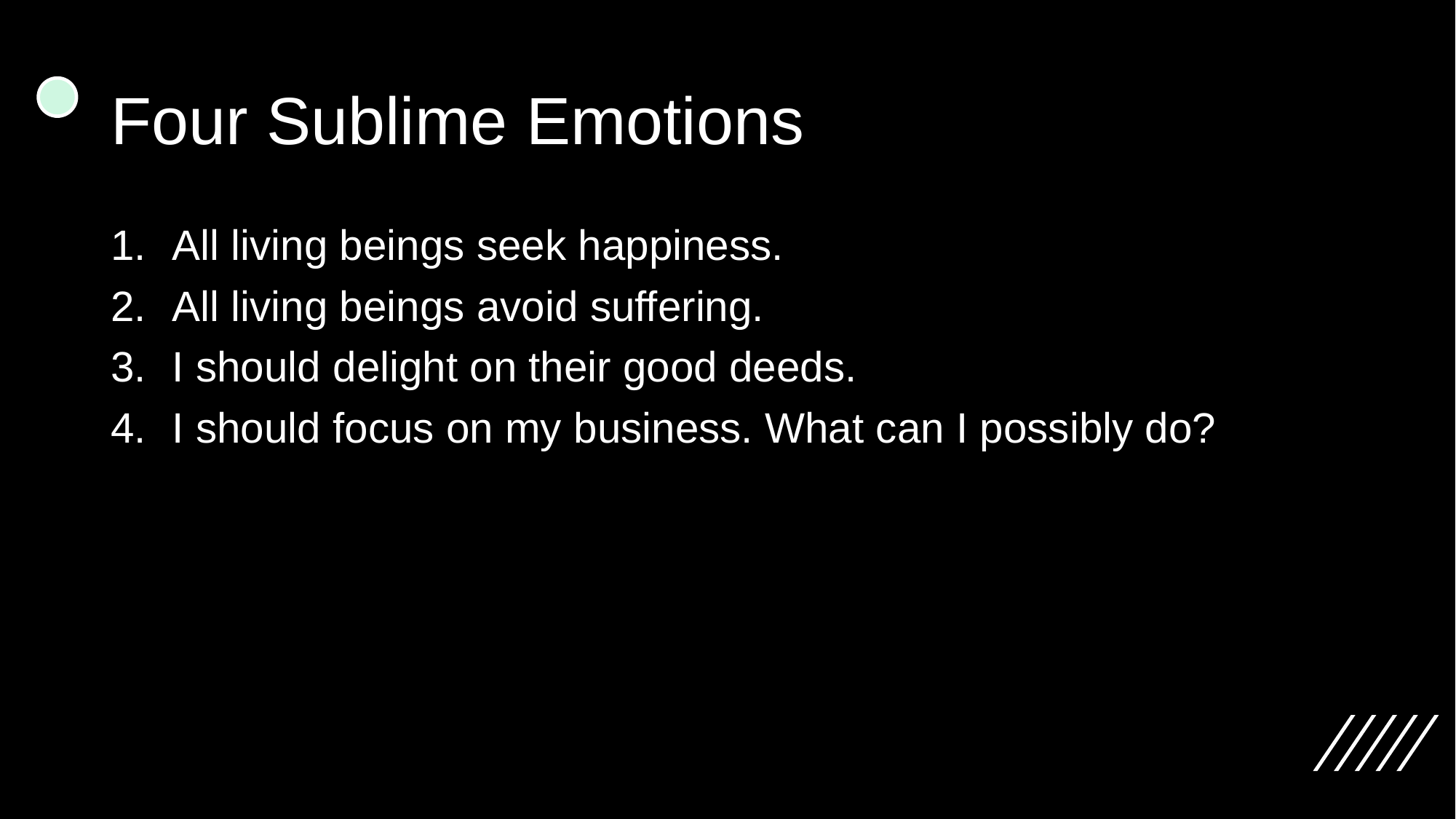

# Four Sublime Emotions
All living beings seek happiness.
All living beings avoid suffering.
I should delight on their good deeds.
I should focus on my business. What can I possibly do?